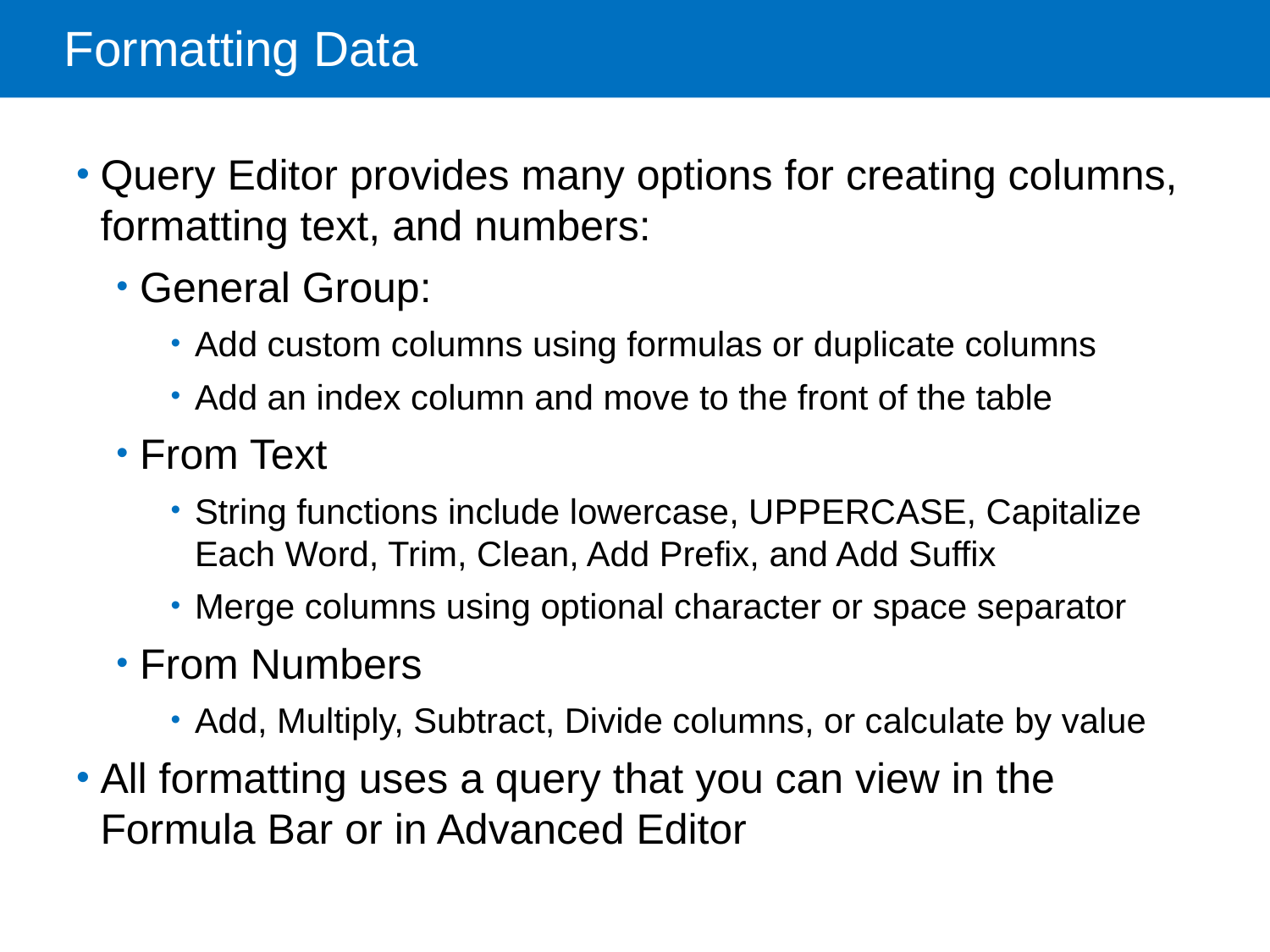

# Formatting Data
Query Editor provides many options for creating columns, formatting text, and numbers:
General Group:
Add custom columns using formulas or duplicate columns
Add an index column and move to the front of the table
From Text
String functions include lowercase, UPPERCASE, Capitalize Each Word, Trim, Clean, Add Prefix, and Add Suffix
Merge columns using optional character or space separator
From Numbers
Add, Multiply, Subtract, Divide columns, or calculate by value
All formatting uses a query that you can view in the Formula Bar or in Advanced Editor